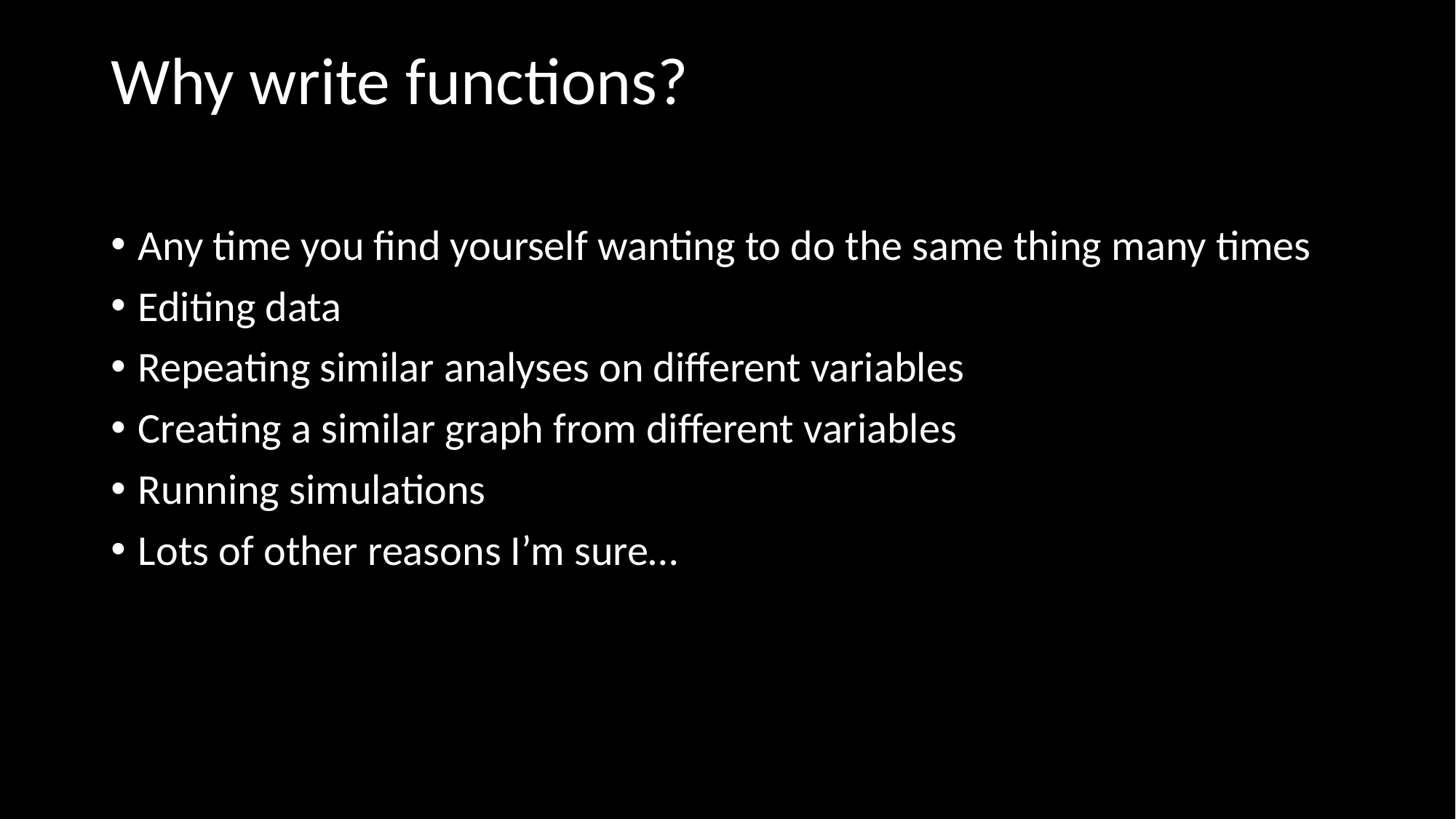

# Why write functions?
Any time you find yourself wanting to do the same thing many times
Editing data
Repeating similar analyses on different variables
Creating a similar graph from different variables
Running simulations
Lots of other reasons I’m sure…